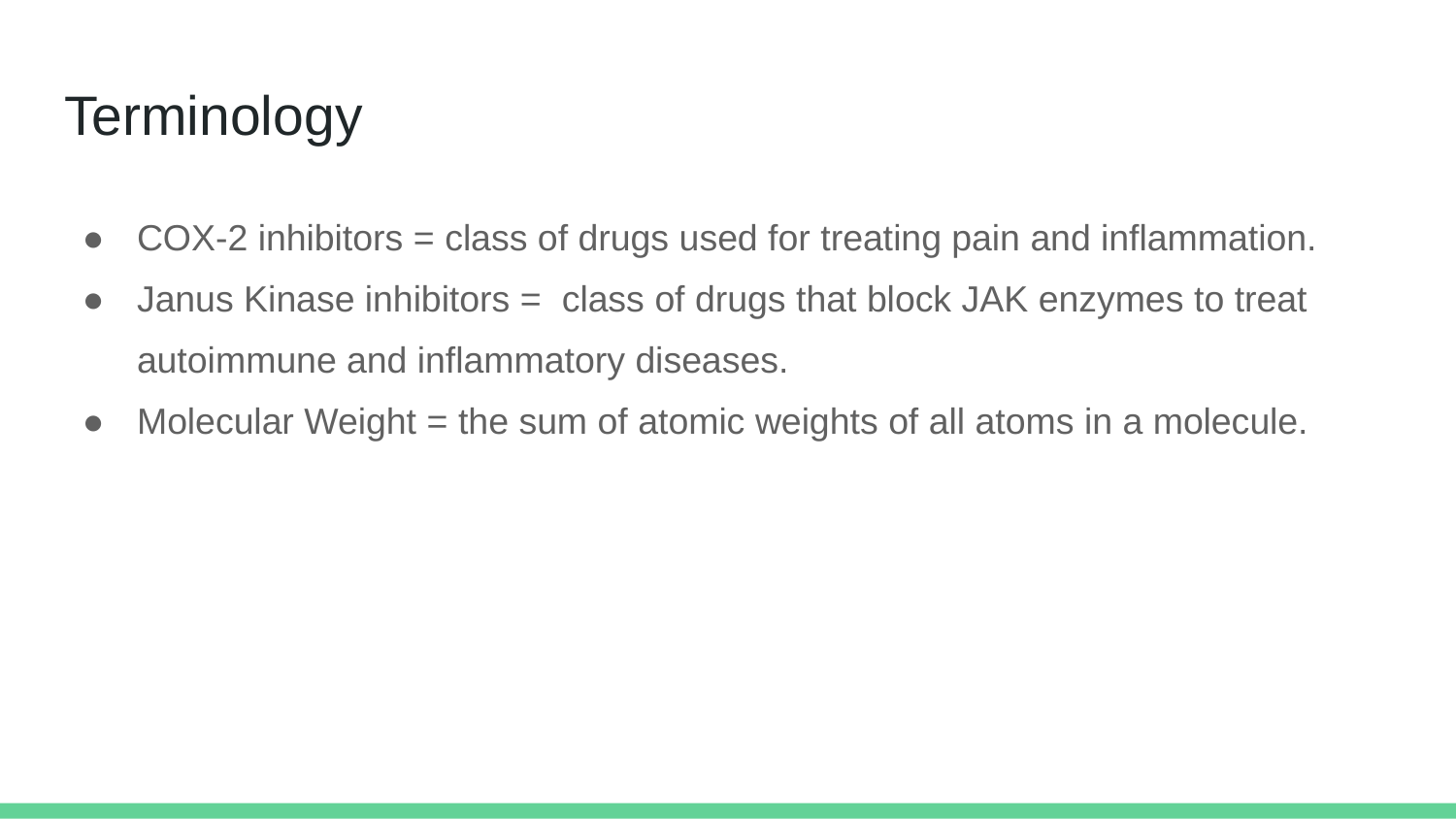

# Terminology
COX-2 inhibitors = class of drugs used for treating pain and inflammation.
Janus Kinase inhibitors =  class of drugs that block JAK enzymes to treat autoimmune and inflammatory diseases.
Molecular Weight = the sum of atomic weights of all atoms in a molecule.